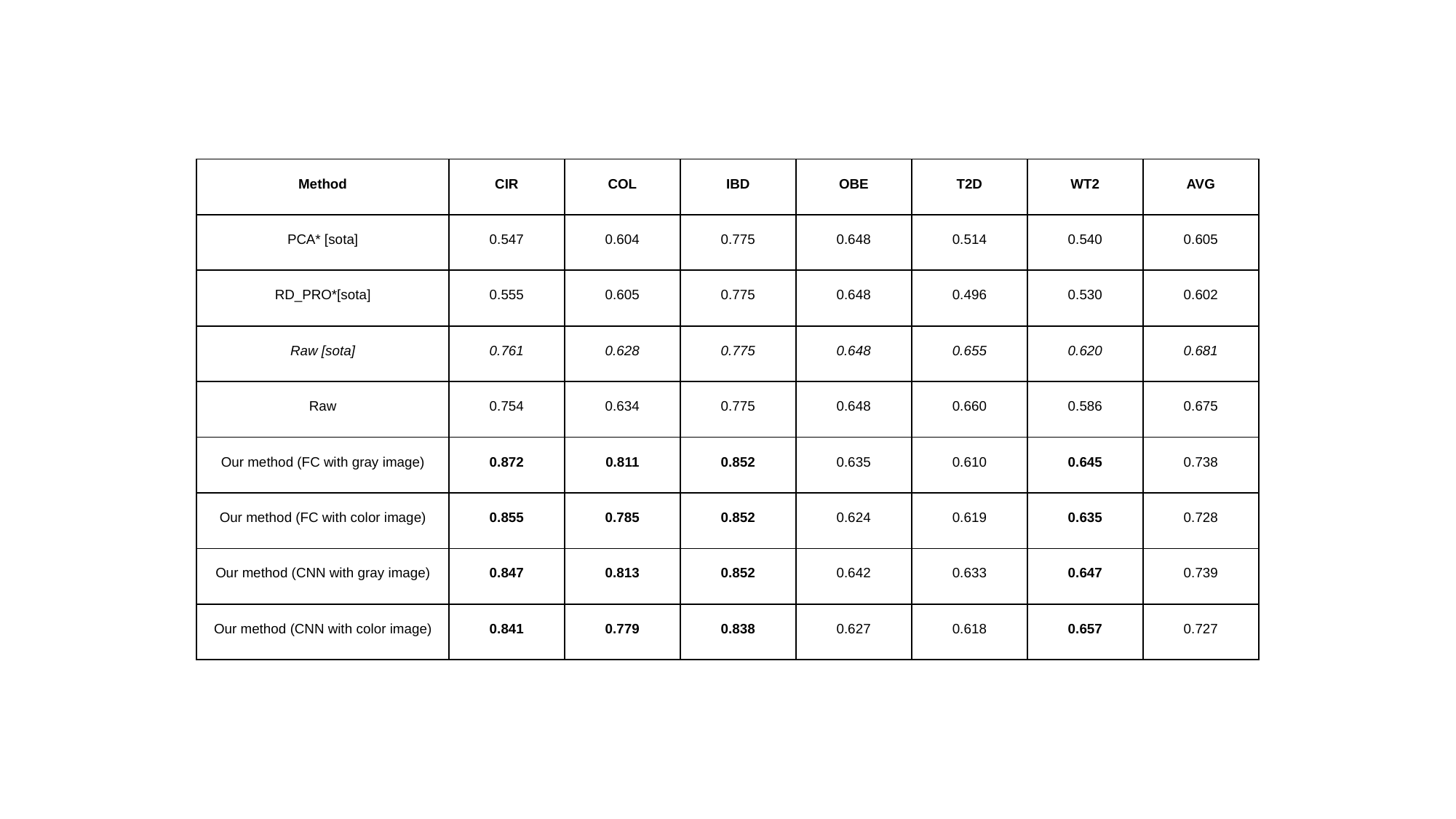

| Method | CIR | COL | IBD | OBE | T2D | WT2 | AVG |
| --- | --- | --- | --- | --- | --- | --- | --- |
| PCA\* [sota] | 0.547 | 0.604 | 0.775 | 0.648 | 0.514 | 0.540 | 0.605 |
| RD\_PRO\*[sota] | 0.555 | 0.605 | 0.775 | 0.648 | 0.496 | 0.530 | 0.602 |
| Raw [sota] | 0.761 | 0.628 | 0.775 | 0.648 | 0.655 | 0.620 | 0.681 |
| Raw | 0.754 | 0.634 | 0.775 | 0.648 | 0.660 | 0.586 | 0.675 |
| Our method (FC with gray image) | 0.872 | 0.811 | 0.852 | 0.635 | 0.610 | 0.645 | 0.738 |
| Our method (FC with color image) | 0.855 | 0.785 | 0.852 | 0.624 | 0.619 | 0.635 | 0.728 |
| Our method (CNN with gray image) | 0.847 | 0.813 | 0.852 | 0.642 | 0.633 | 0.647 | 0.739 |
| Our method (CNN with color image) | 0.841 | 0.779 | 0.838 | 0.627 | 0.618 | 0.657 | 0.727 |